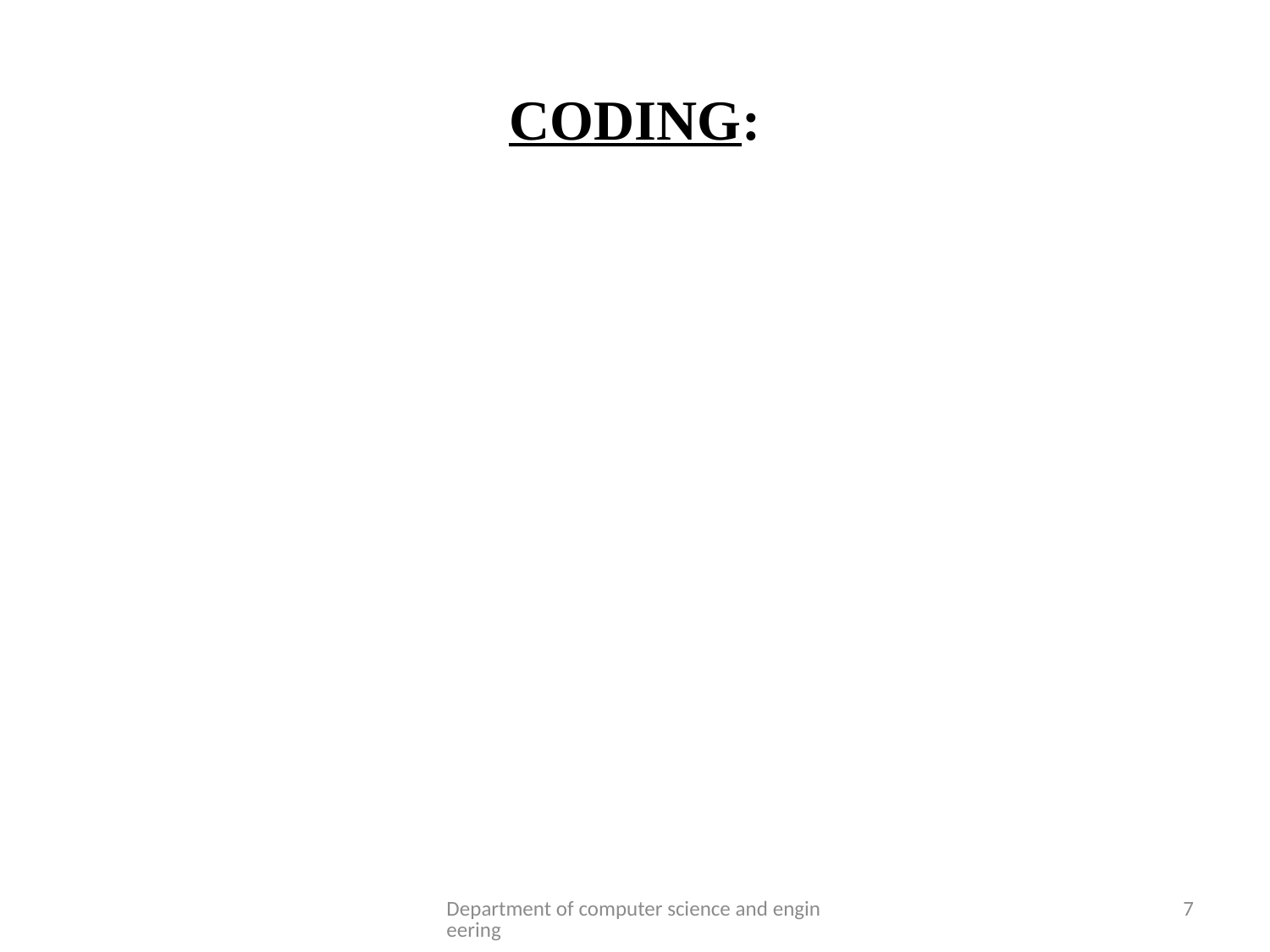

# CODING:

Department of computer science and engineering
7